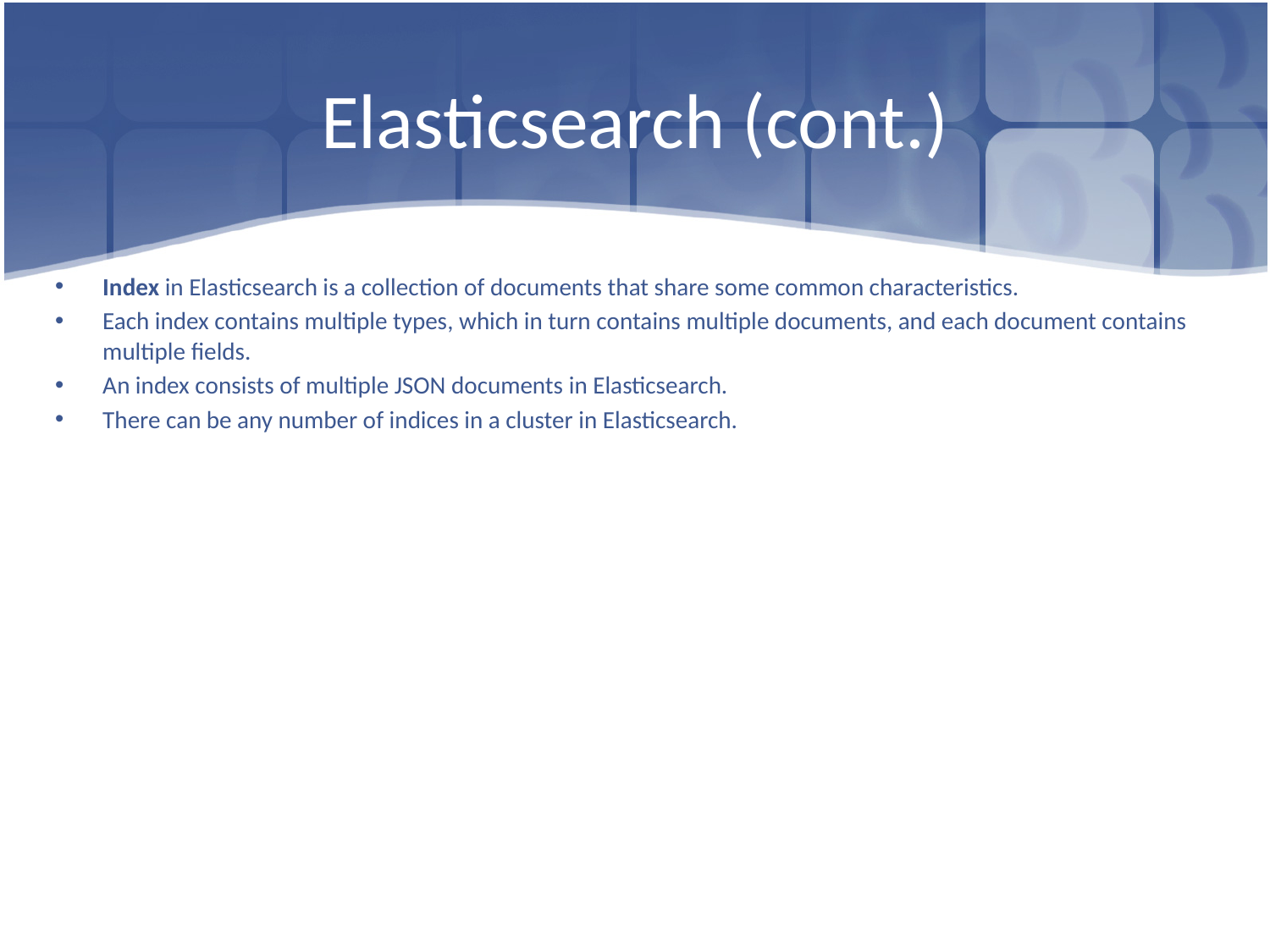

# Elasticsearch (cont.)
Index in Elasticsearch is a collection of documents that share some common characteristics.
Each index contains multiple types, which in turn contains multiple documents, and each document contains multiple fields.
An index consists of multiple JSON documents in Elasticsearch.
There can be any number of indices in a cluster in Elasticsearch.